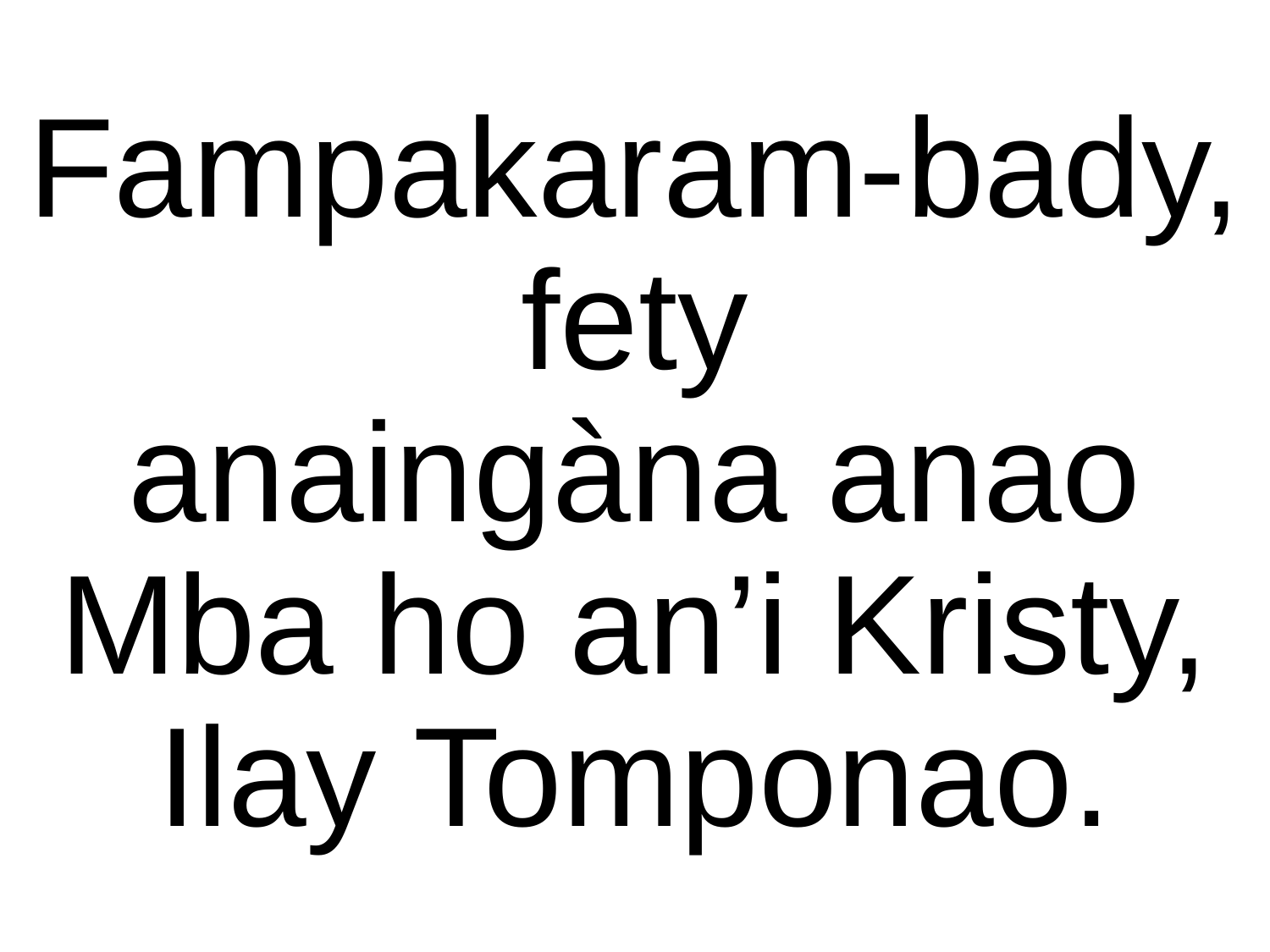

Fampakaram-bady, fety
anaingàna anao
Mba ho an’i Kristy,
Ilay Tomponao.